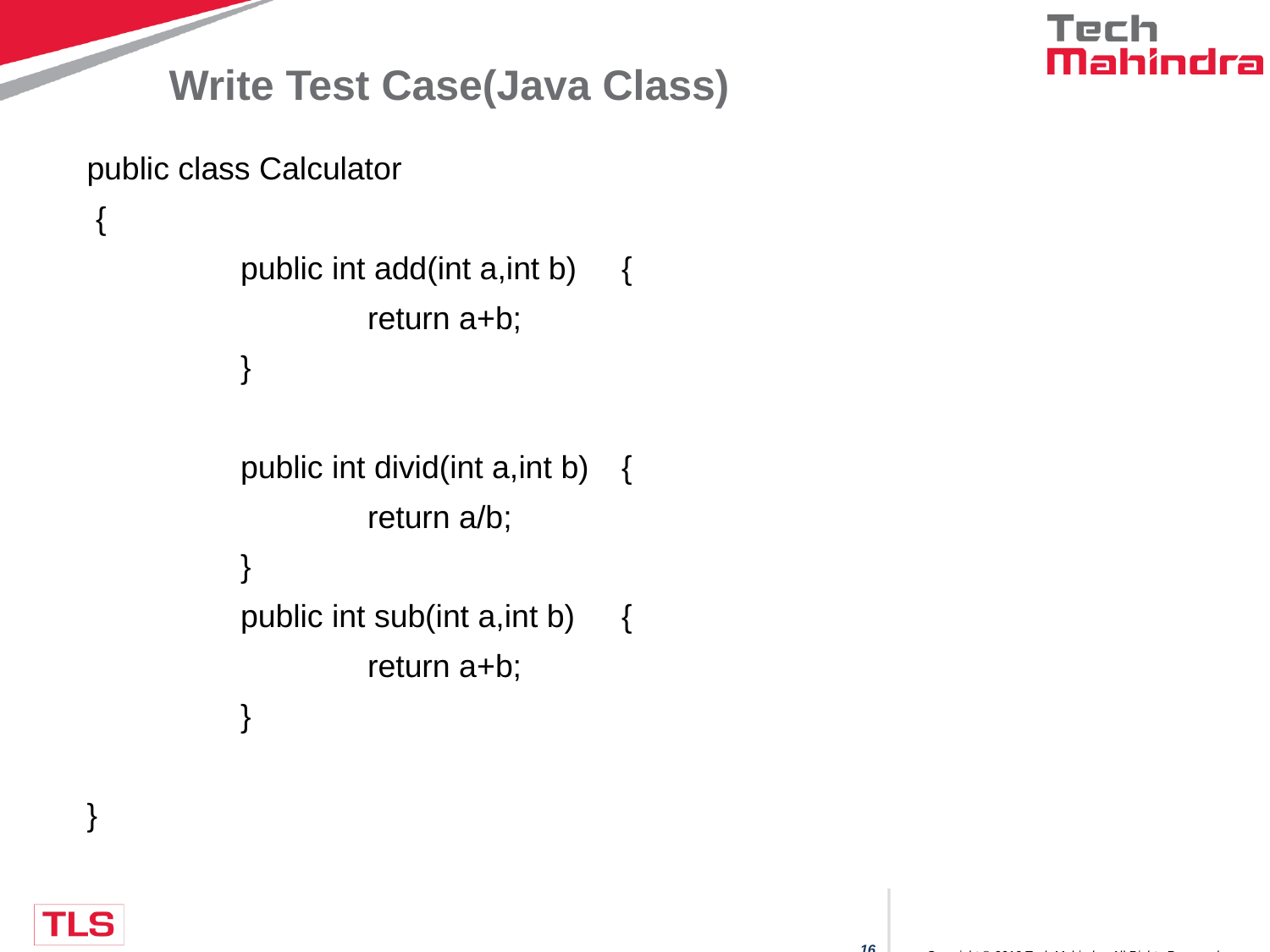

# Write Test Case(Java Class)
public class Calculator
 {
		public int add(int a,int b)	{
			return a+b;
		}

		public int divid(int a,int b)	{
			return a/b;
		}
		public int sub(int a,int b)	{
			return a+b;
		}

}

Copyright © 2016 Tech Mahindra. All Rights Reserved.